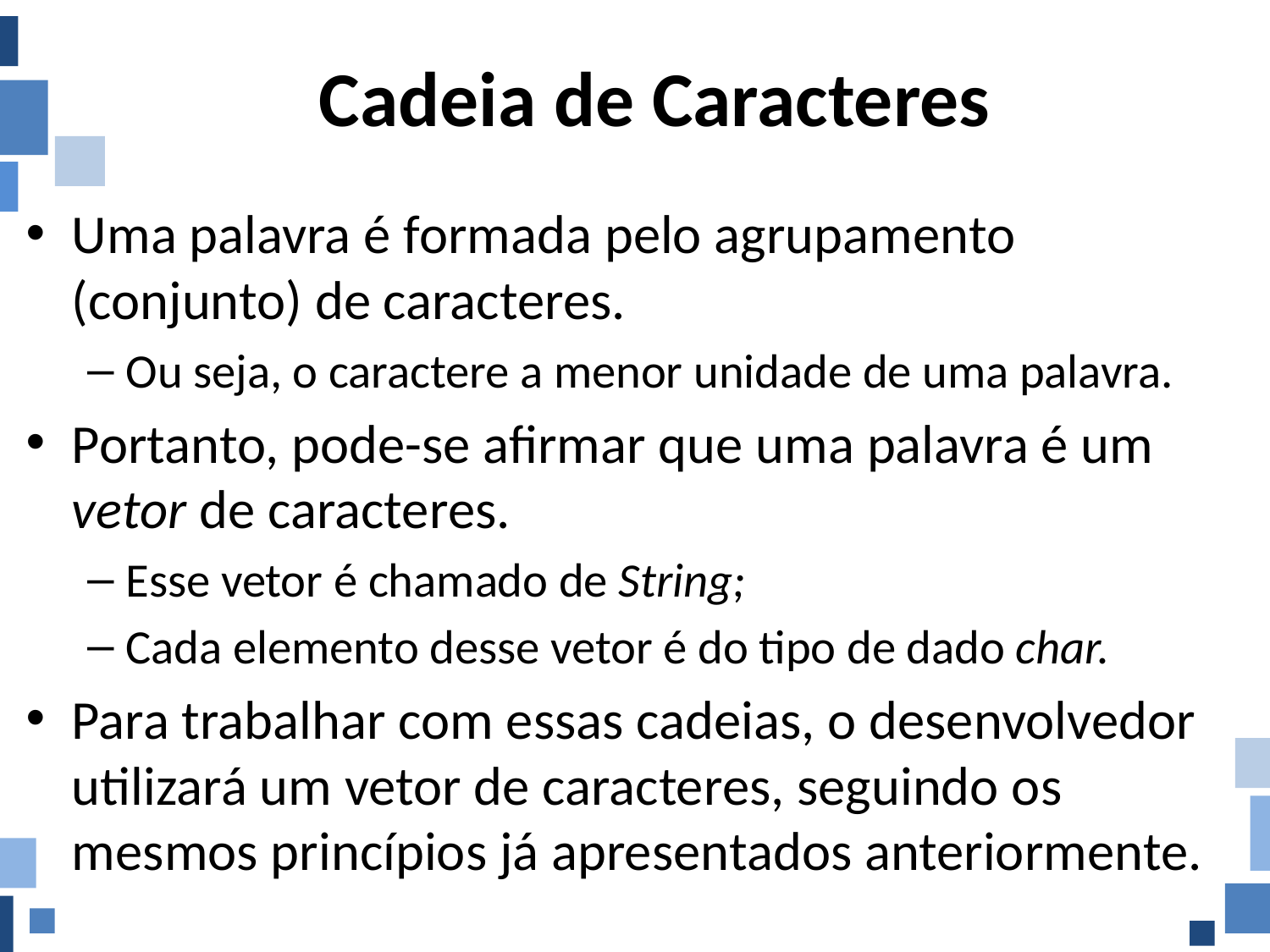

# Cadeia de Caracteres
Uma palavra é formada pelo agrupamento (conjunto) de caracteres.
Ou seja, o caractere a menor unidade de uma palavra.
Portanto, pode-se afirmar que uma palavra é um vetor de caracteres.
Esse vetor é chamado de String;
Cada elemento desse vetor é do tipo de dado char.
Para trabalhar com essas cadeias, o desenvolvedor utilizará um vetor de caracteres, seguindo os mesmos princípios já apresentados anteriormente.